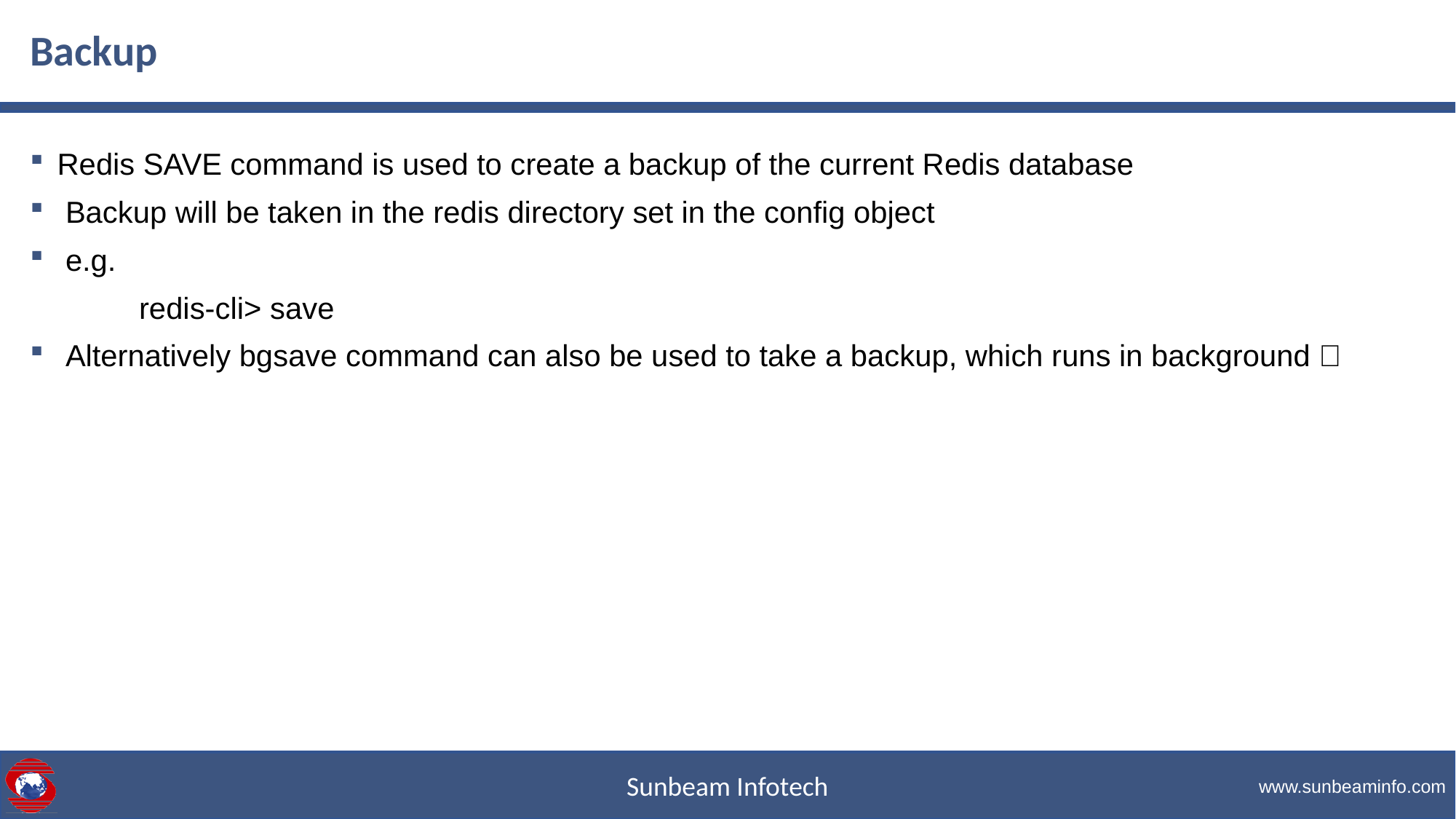

# Backup
Redis SAVE command is used to create a backup of the current Redis database
 Backup will be taken in the redis directory set in the config object
 e.g.
	redis-cli> save
 Alternatively bgsave command can also be used to take a backup, which runs in background 􃱺